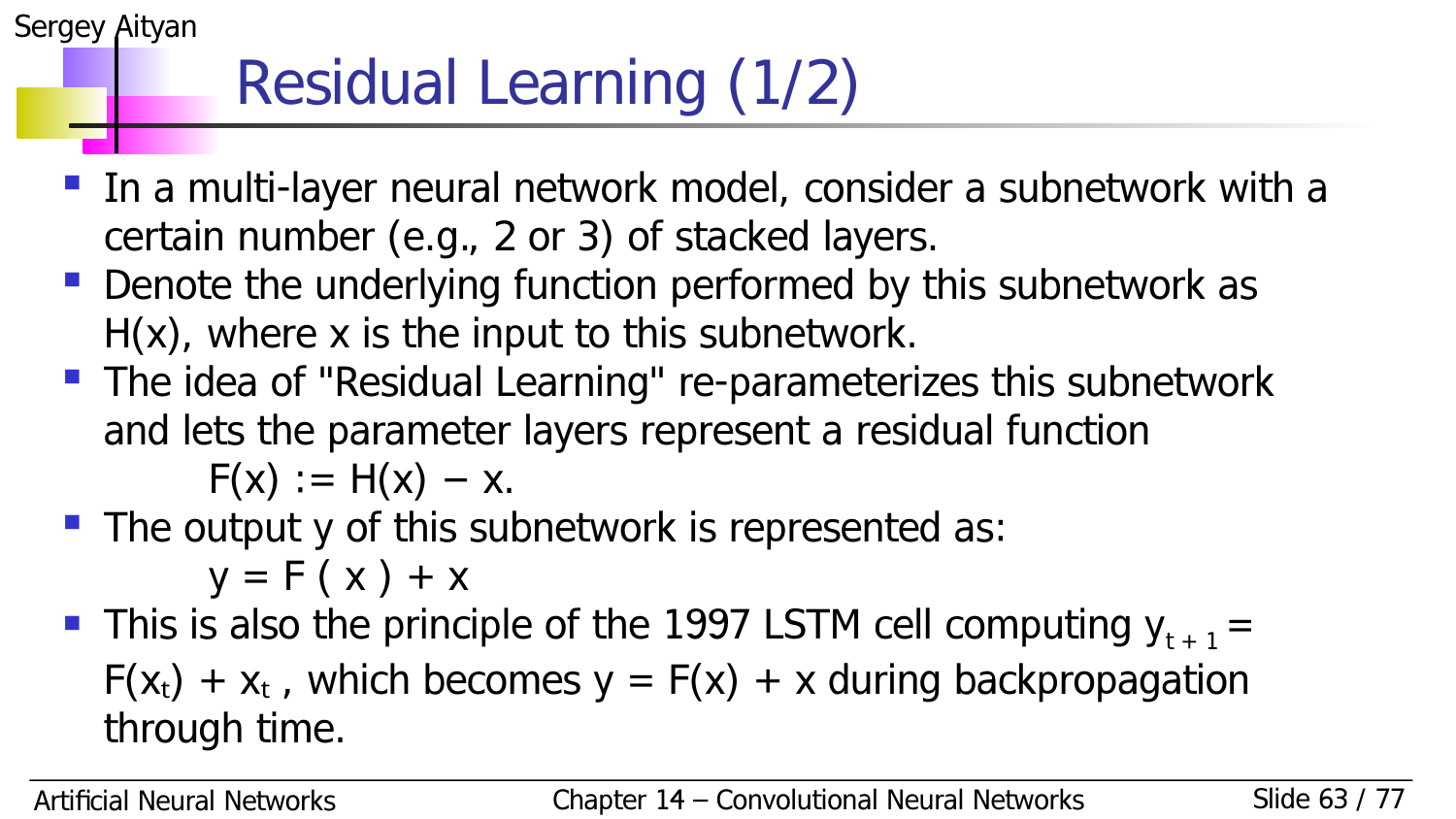

# Residual Learning (1/2)
In a multi-layer neural network model, consider a subnetwork with a certain number (e.g., 2 or 3) of stacked layers.
Denote the underlying function performed by this subnetwork as H(x), where x is the input to this subnetwork.
The idea of "Residual Learning" re-parameterizes this subnetwork and lets the parameter layers represent a residual function
	F(x) := H(x) − x.
The output y of this subnetwork is represented as:
	y = F ( x ) + x
This is also the principle of the 1997 LSTM cell computing yt + 1 = F(xₜ) + xₜ , which becomes y = F(x) + x during backpropagation through time.